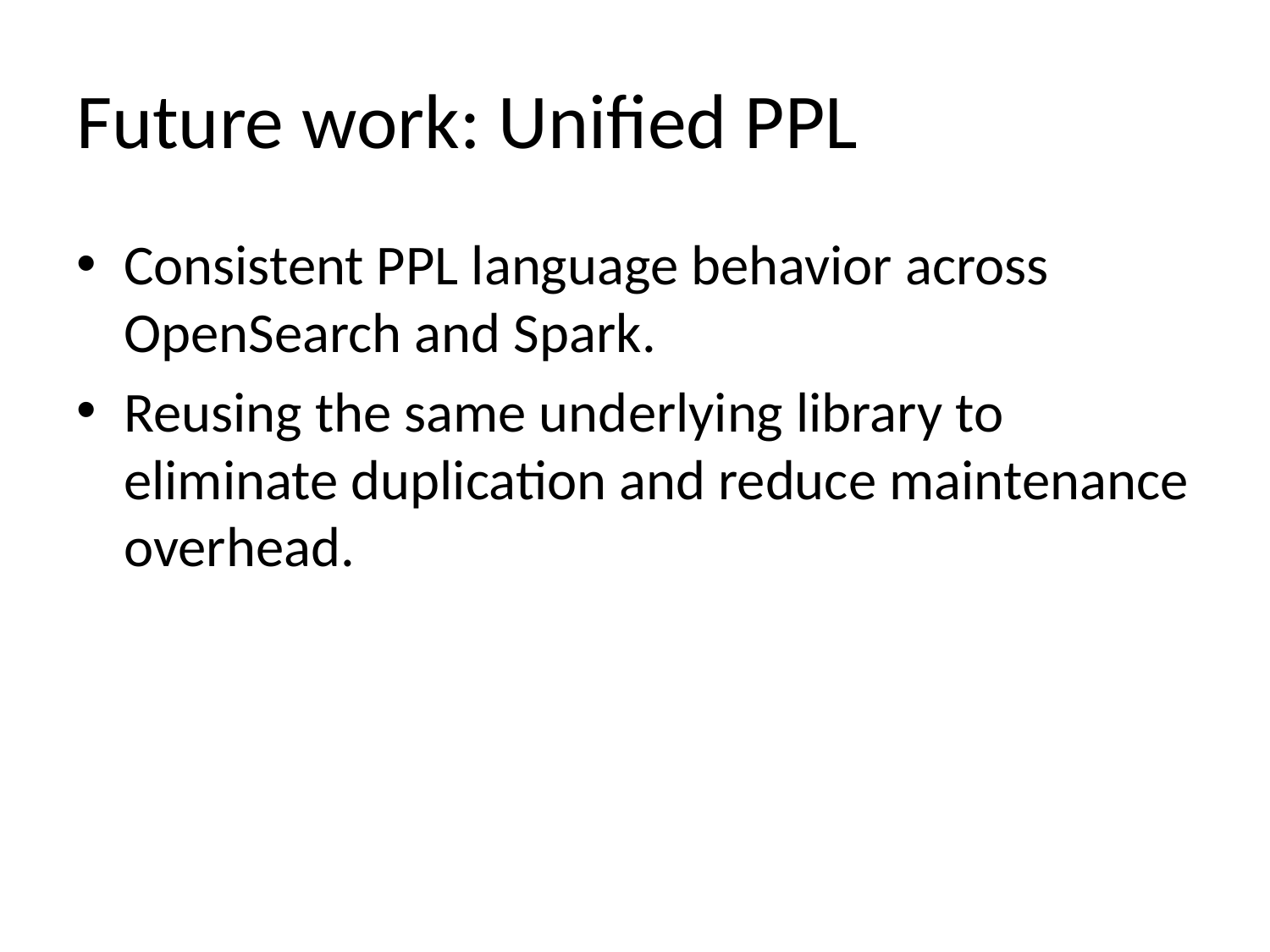

# Future work: Unified PPL
Consistent PPL language behavior across OpenSearch and Spark.
Reusing the same underlying library to eliminate duplication and reduce maintenance overhead.